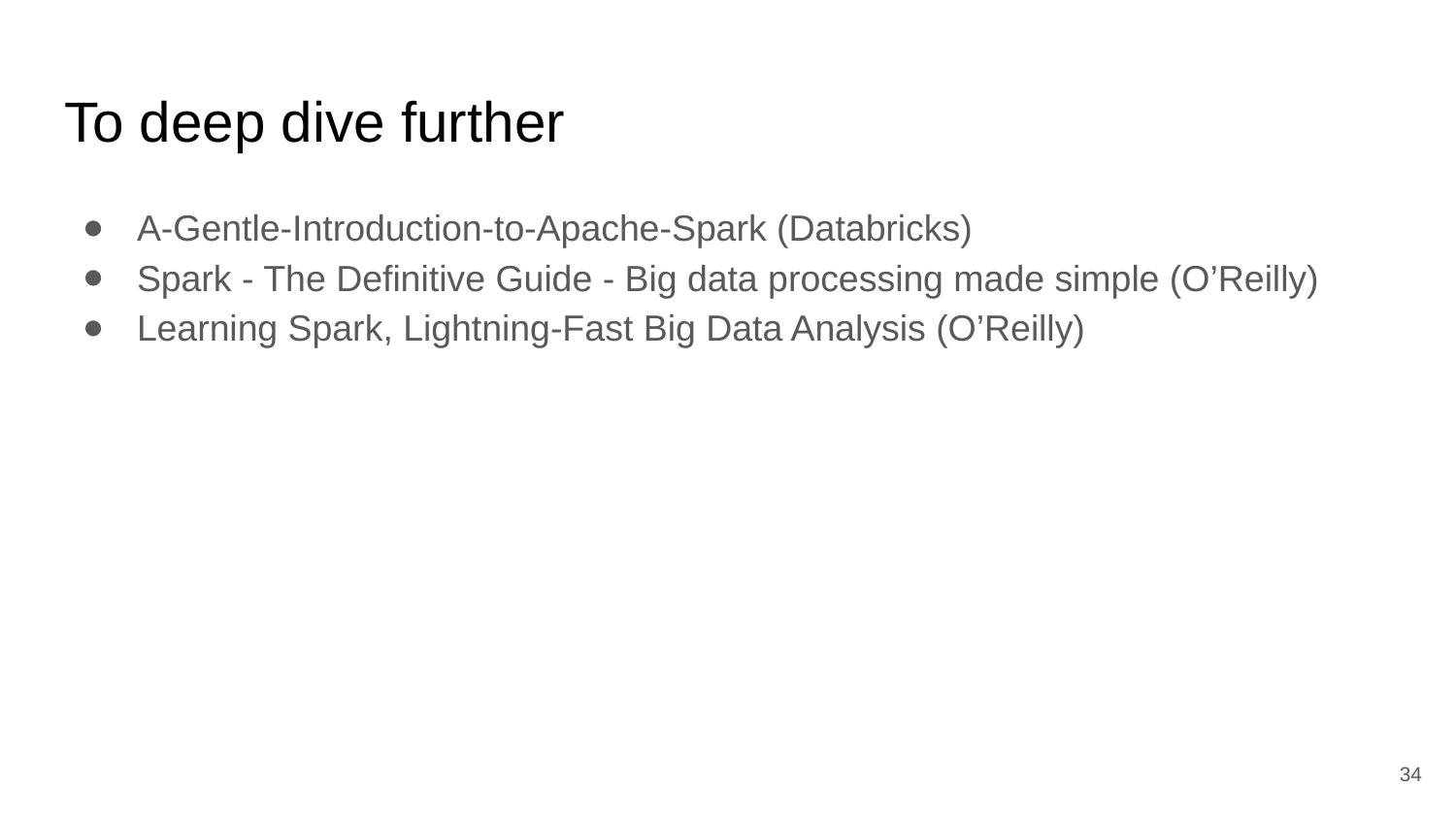

# To deep dive further
A-Gentle-Introduction-to-Apache-Spark (Databricks)
Spark - The Definitive Guide - Big data processing made simple (O’Reilly)
Learning Spark, Lightning-Fast Big Data Analysis (O’Reilly)
34